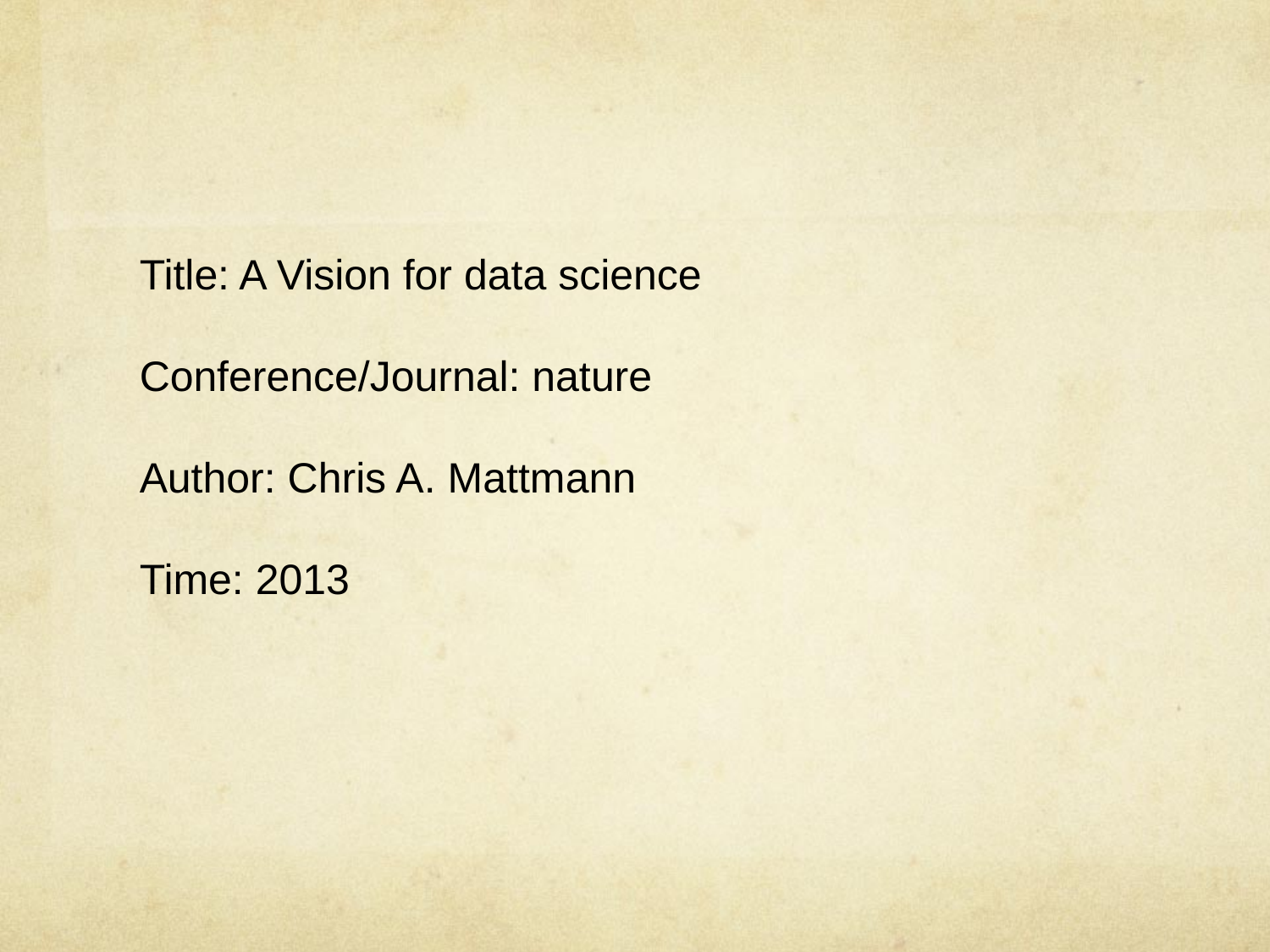

Title: A Vision for data science

Conference/Journal: nature

Author: Chris A. Mattmann

Time: 2013